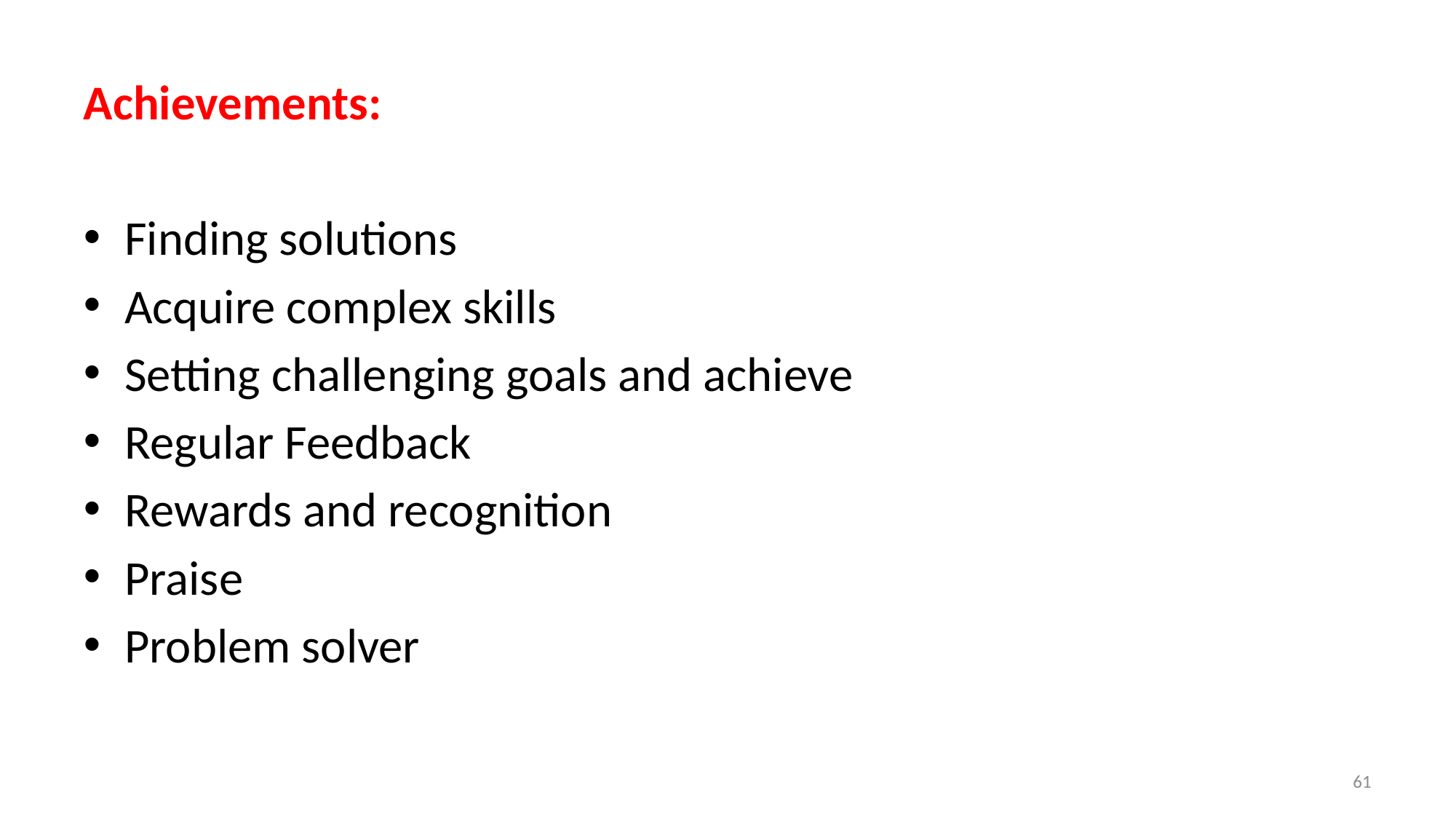

Achievements:

Finding solutions
Acquire complex skills
Setting challenging goals and achieve
Regular Feedback
Rewards and recognition
Praise
Problem solver
61